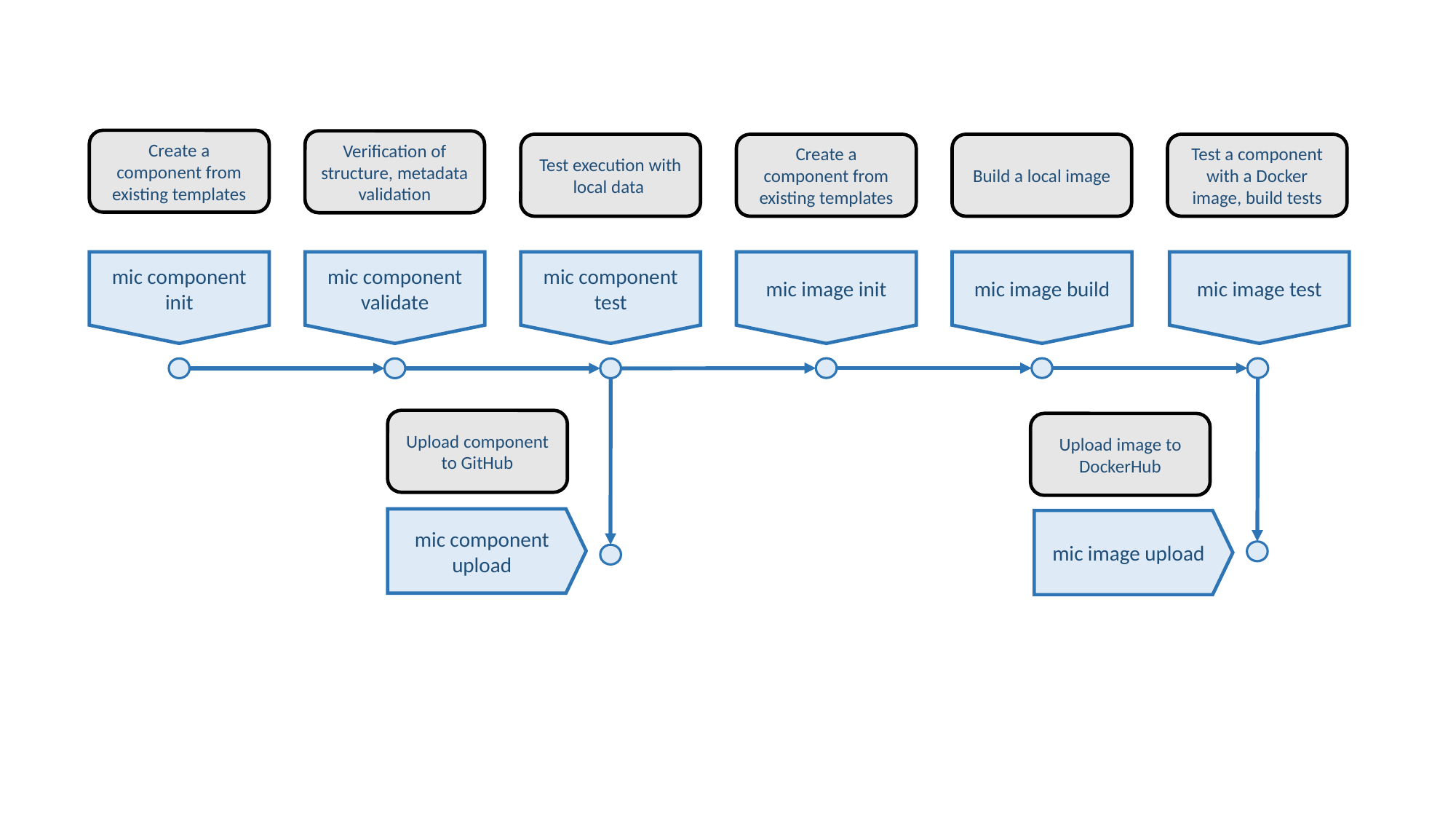

Create a component from existing templates
Verification of structure, metadata validation
Test execution with local data
Create a component from existing templates
Build a local image
Test a component with a Docker image, build tests
mic component validate
mic component test
mic image init
mic image build
mic image test
mic component init

Upload component to GitHub
Upload image to DockerHub
mic component upload
mic image upload